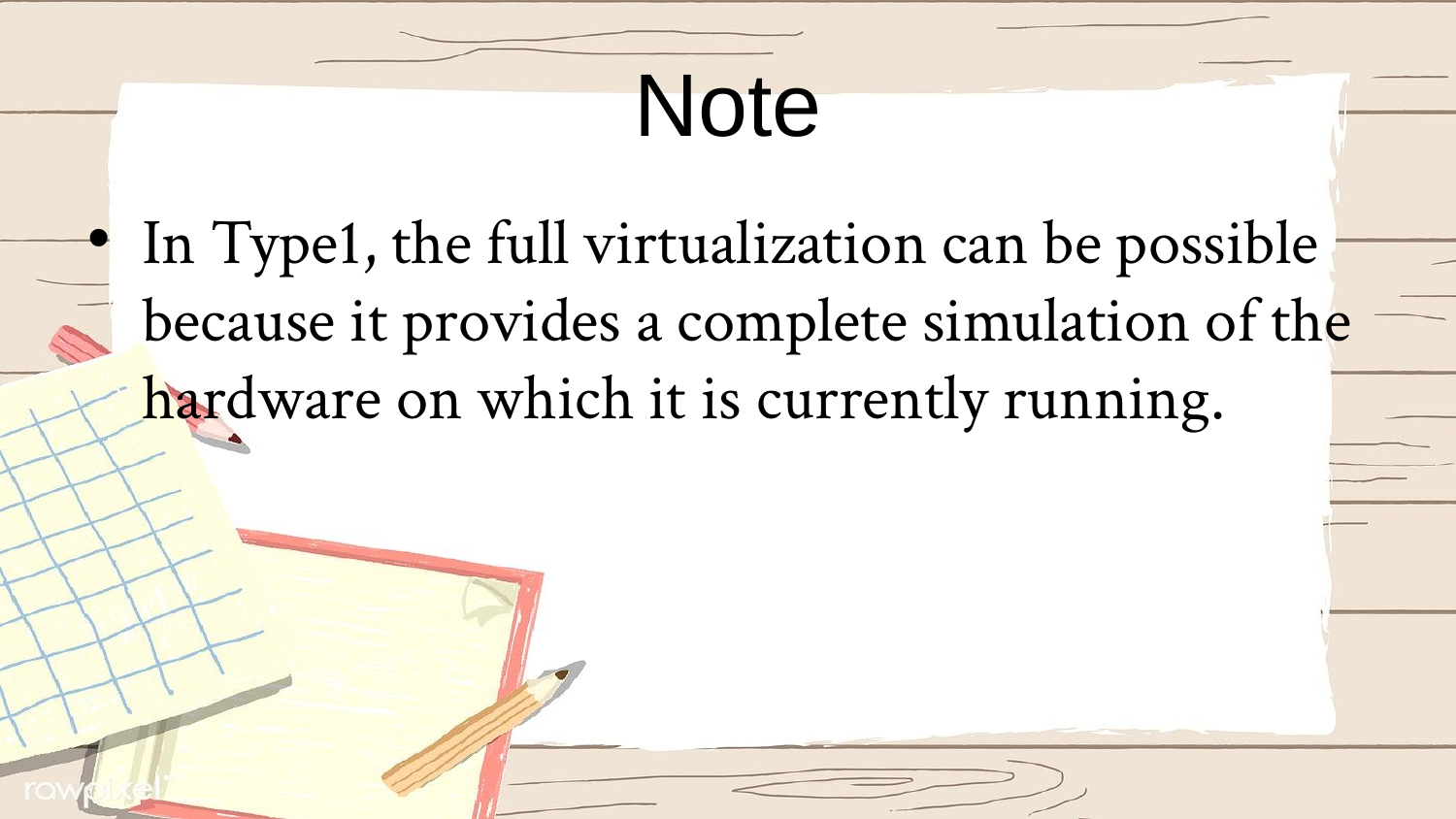

# Note
In Type1, the full virtualization can be possible because it provides a complete simulation of the hardware on which it is currently running.